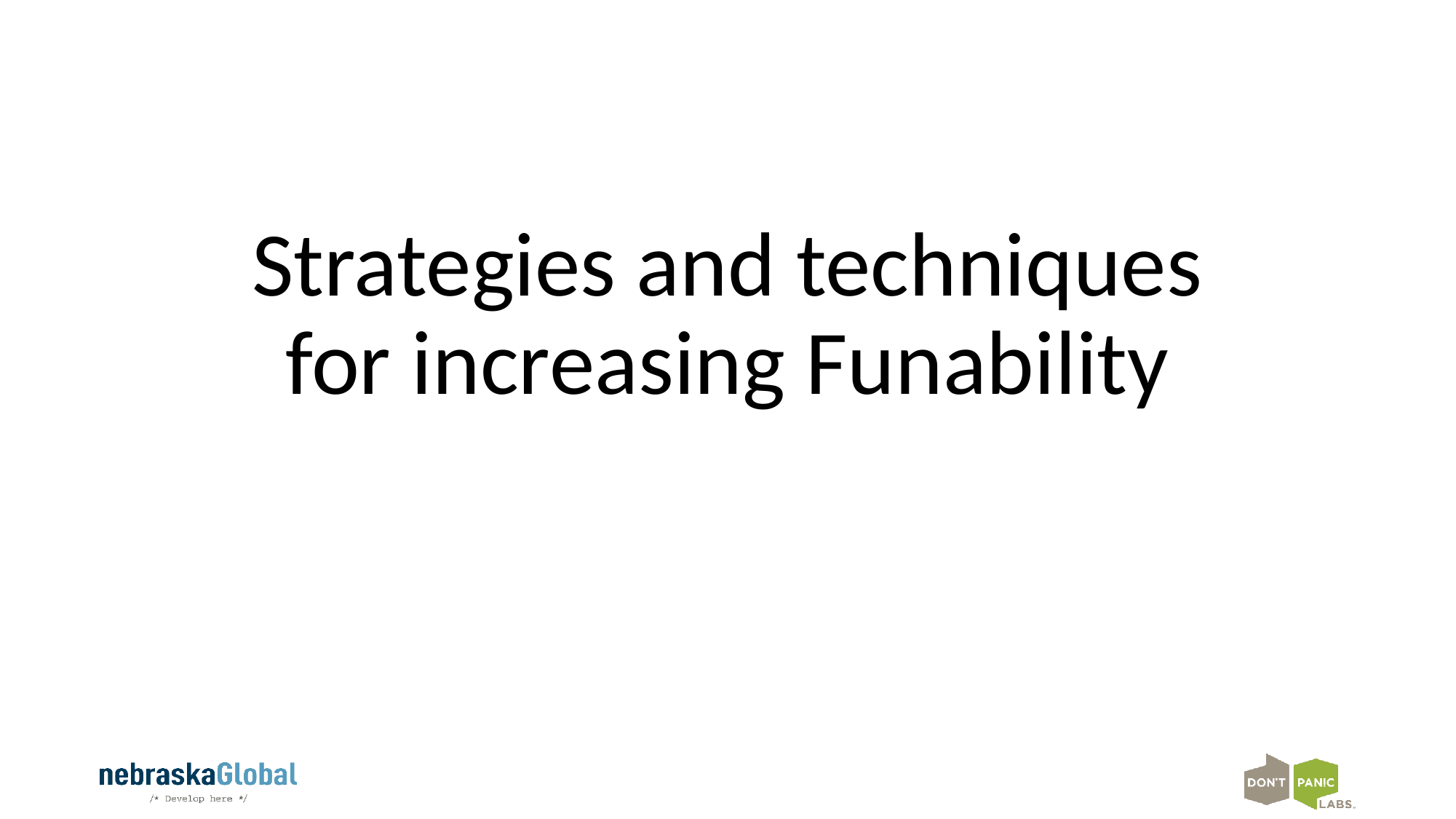

# Strategies and techniques for increasing Funability